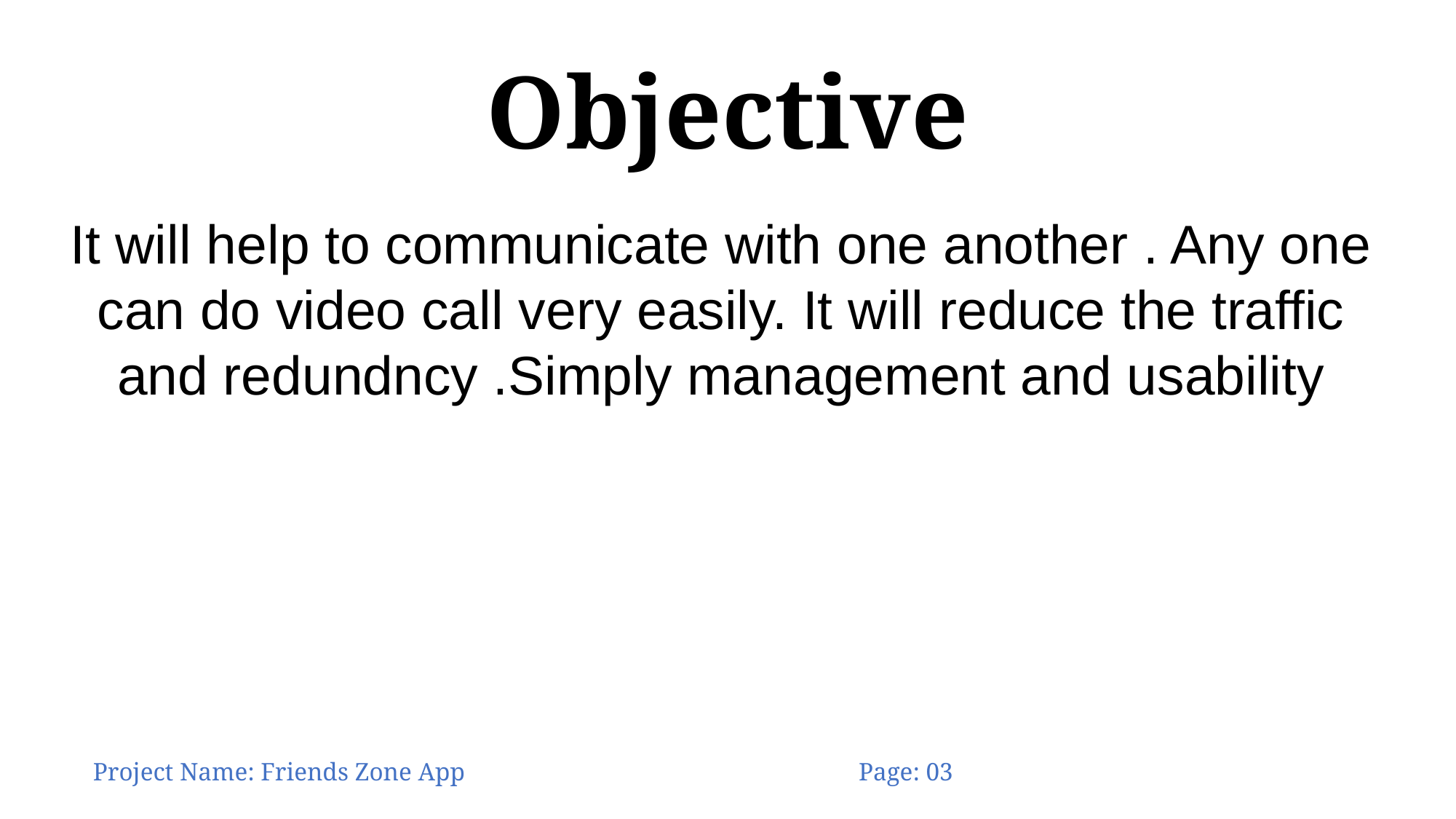

# Objective
It will help to communicate with one another . Any one can do video call very easily. It will reduce the traffic and redundncy .Simply management and usability
Project Name: Friends Zone App                                                              Page: 03